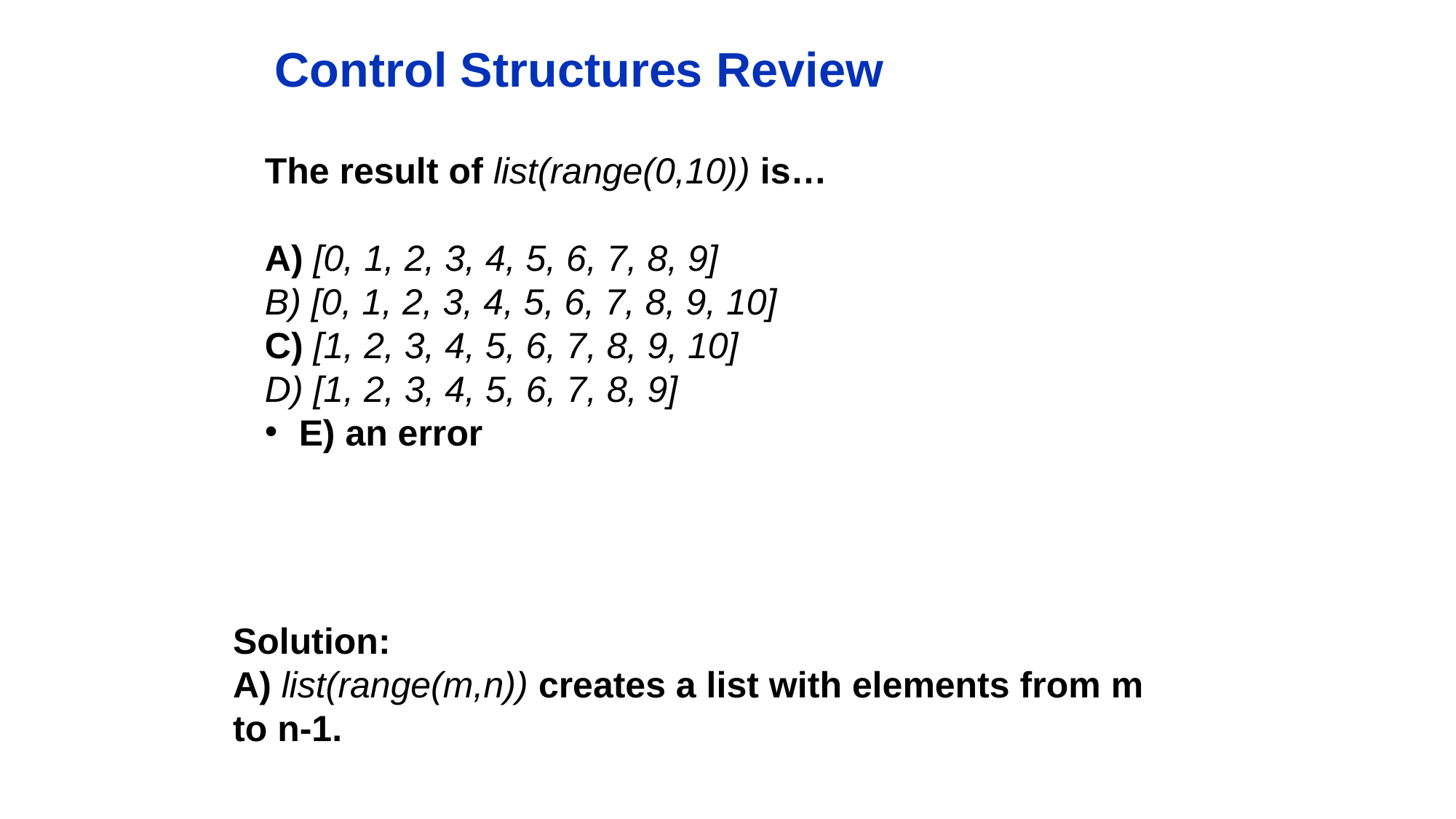

Control Structures Review
The result of list(range(0,10)) is…

A) [0, 1, 2, 3, 4, 5, 6, 7, 8, 9]
B) [0, 1, 2, 3, 4, 5, 6, 7, 8, 9, 10]
C) [1, 2, 3, 4, 5, 6, 7, 8, 9, 10]
D) [1, 2, 3, 4, 5, 6, 7, 8, 9]
E) an error
Solution:
A) list(range(m,n)) creates a list with elements from m to n-1.